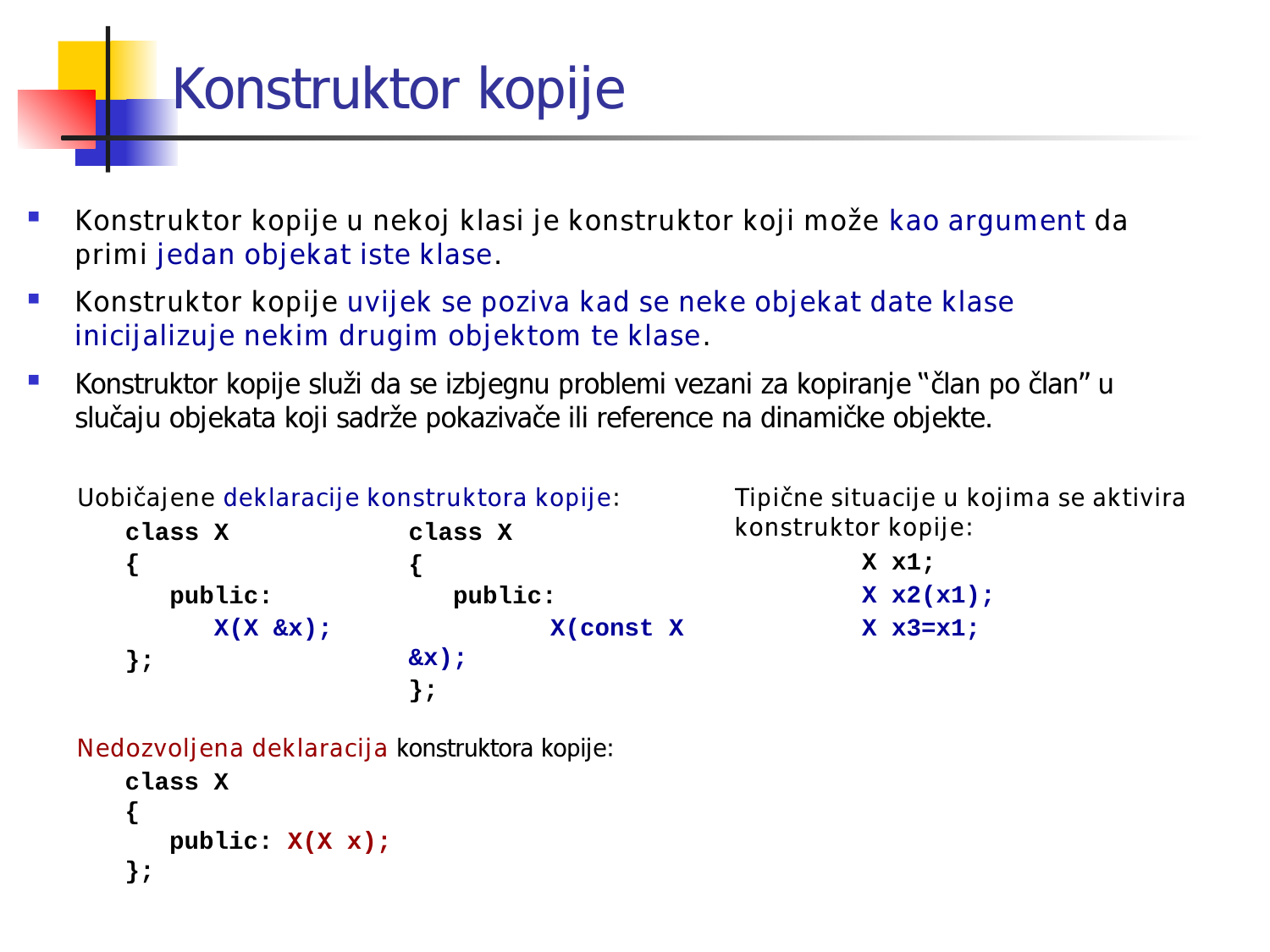

Konstruktor kopije
Konstruktor kopije u nekoj klasi je konstruktor koji može kao argument da primi jedan objekat iste klase.
Konstruktor kopije uvijek se poziva kad se neke objekat date klase inicijalizuje nekim drugim objektom te klase.
Konstruktor kopije služi da se izbjegnu problemi vezani za kopiranje “član po član” u slučaju objekata koji sadrže pokazivače ili reference na dinamičke objekte.
Uobičajene deklaracije konstruktora kopije:
	class X
	{
	   public:
	      X(X &x);
	};

	class X
	{
	   public:
		 X(const X &x);
	};
	Tipične situacije u kojima se aktivira konstruktor kopije:
		X x1;
		X x2(x1);
		X x3=x1;
Nedozvoljena deklaracija konstruktora kopije:
	class X
	{
	   public: X(X x);
	};